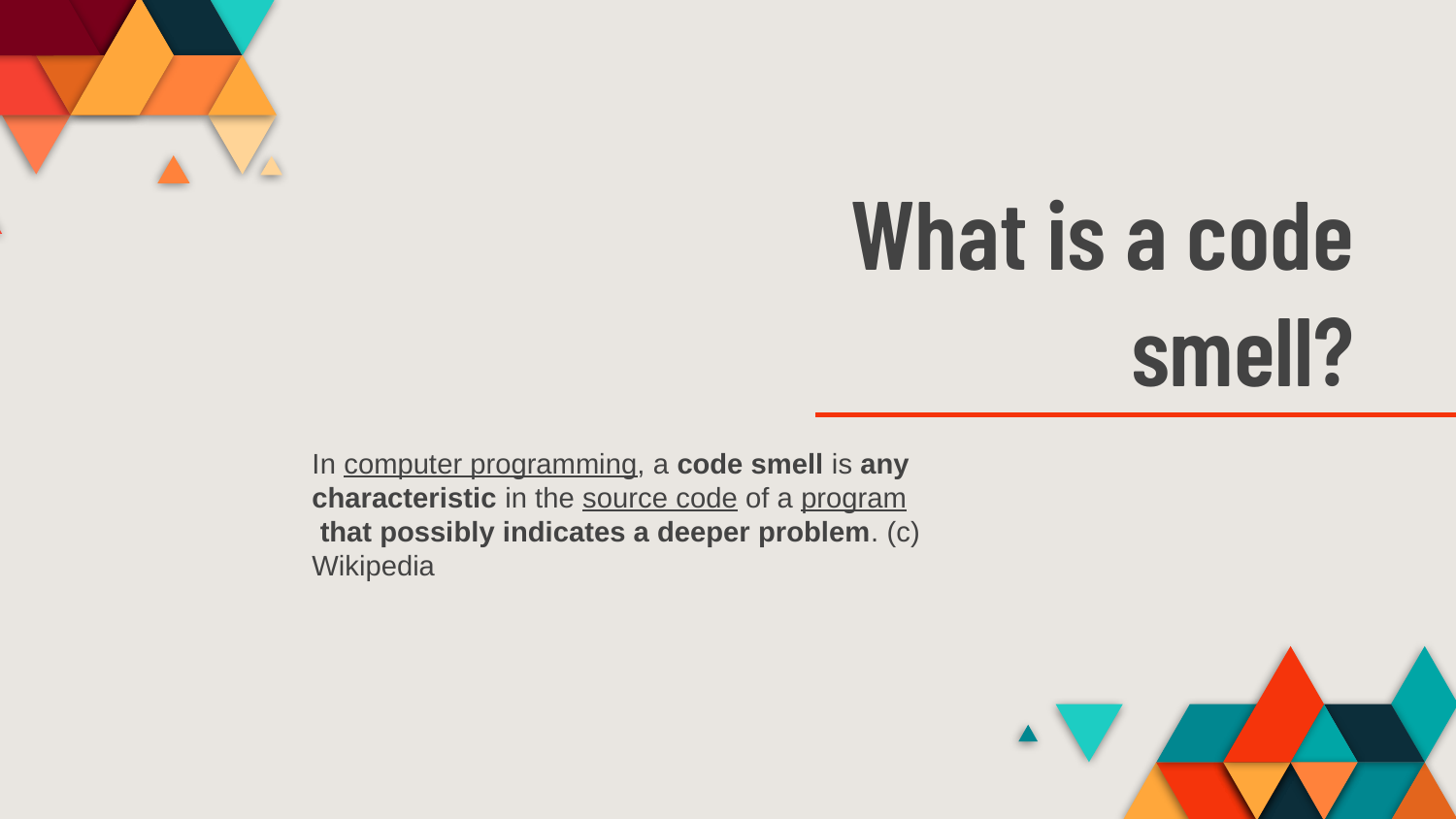

# What is a code smell?
In computer programming, a code smell is any characteristic in the source code of a program that possibly indicates a deeper problem. (c) Wikipedia